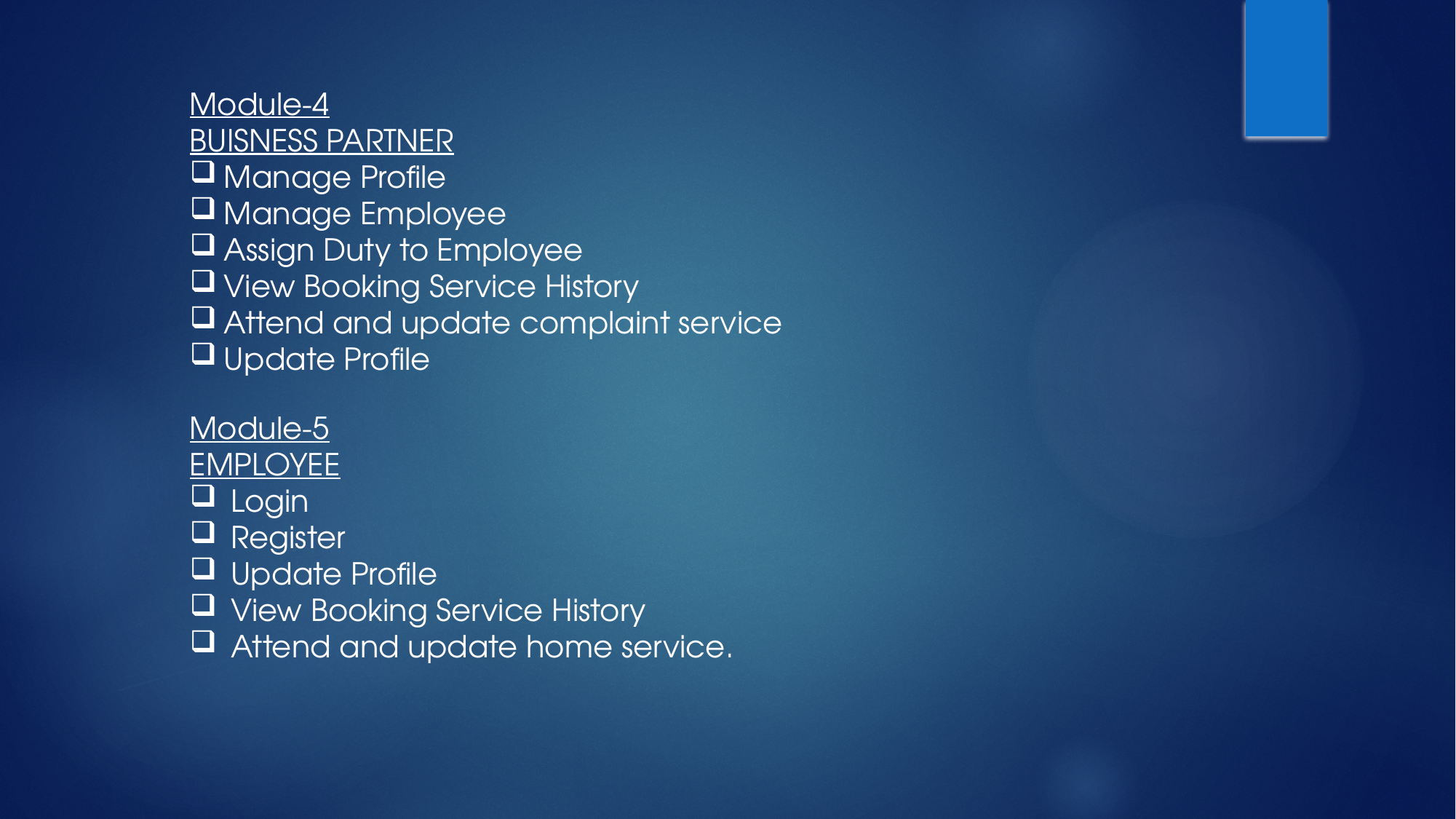

Module-4
BUISNESS PARTNER
Manage Profile
Manage Employee
Assign Duty to Employee
View Booking Service History
Attend and update complaint service
Update Profile

Module-5
EMPLOYEE
Login
Register
Update Profile
View Booking Service History
Attend and update home service.